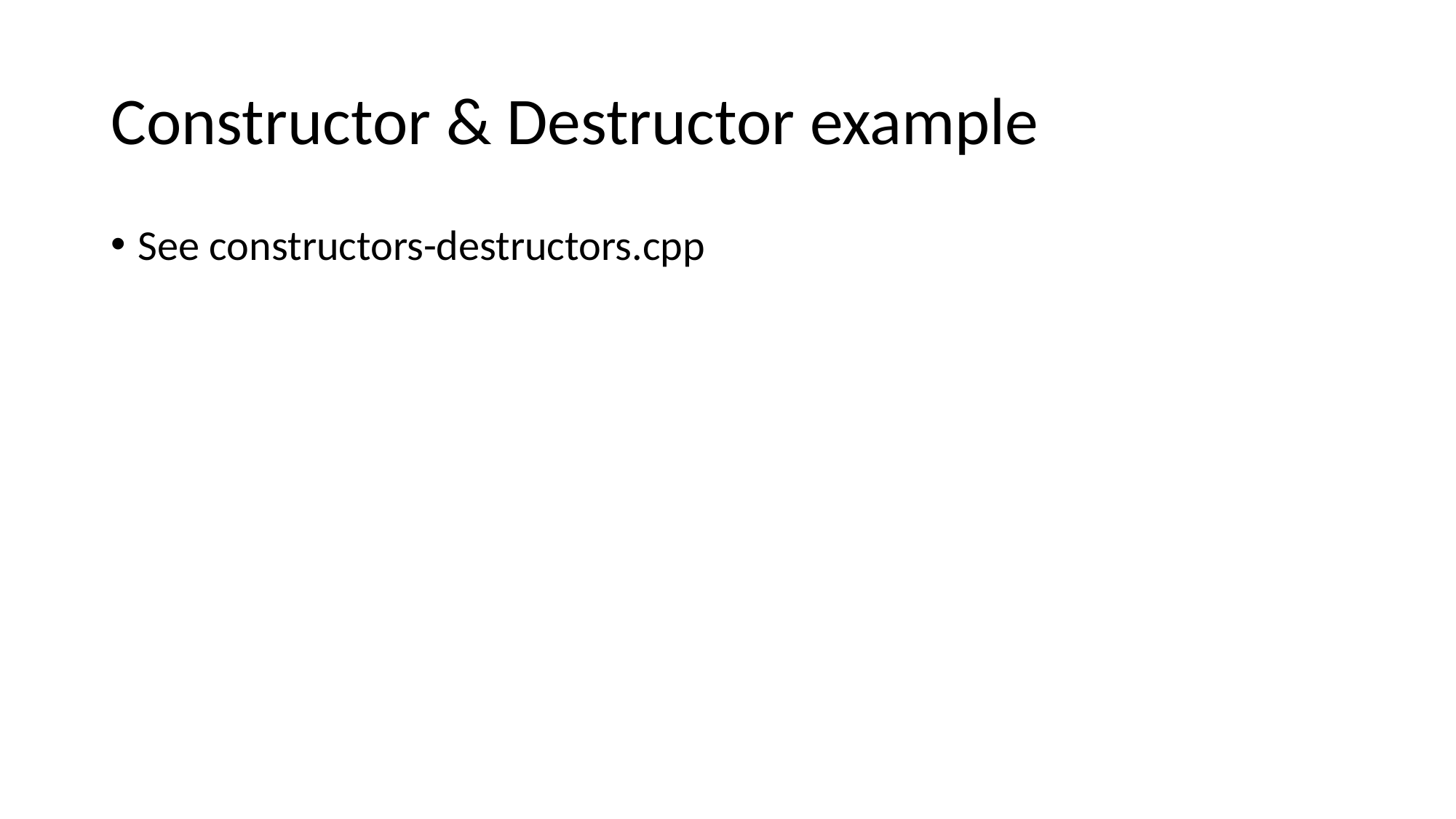

# Constructor & Destructor example
See constructors-destructors.cpp